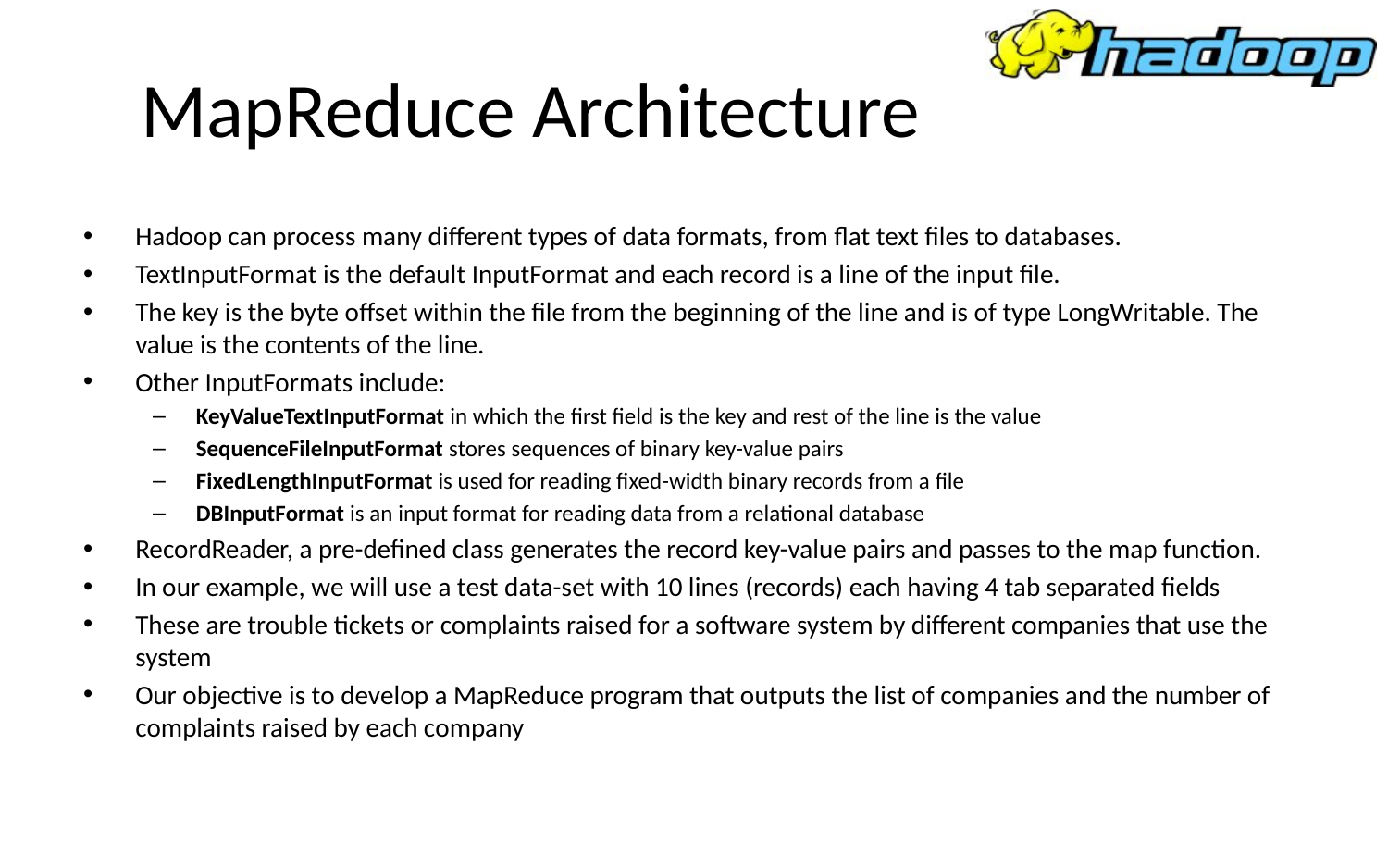

# MapReduce Architecture
Hadoop can process many different types of data formats, from flat text files to databases.
TextInputFormat is the default InputFormat and each record is a line of the input file.
The key is the byte offset within the file from the beginning of the line and is of type LongWritable. The value is the contents of the line.
Other InputFormats include:
KeyValueTextInputFormat in which the first field is the key and rest of the line is the value
SequenceFileInputFormat stores sequences of binary key-value pairs
FixedLengthInputFormat is used for reading fixed-width binary records from a file
DBInputFormat is an input format for reading data from a relational database
RecordReader, a pre-defined class generates the record key-value pairs and passes to the map function.
In our example, we will use a test data-set with 10 lines (records) each having 4 tab separated fields
These are trouble tickets or complaints raised for a software system by different companies that use the system
Our objective is to develop a MapReduce program that outputs the list of companies and the number of complaints raised by each company